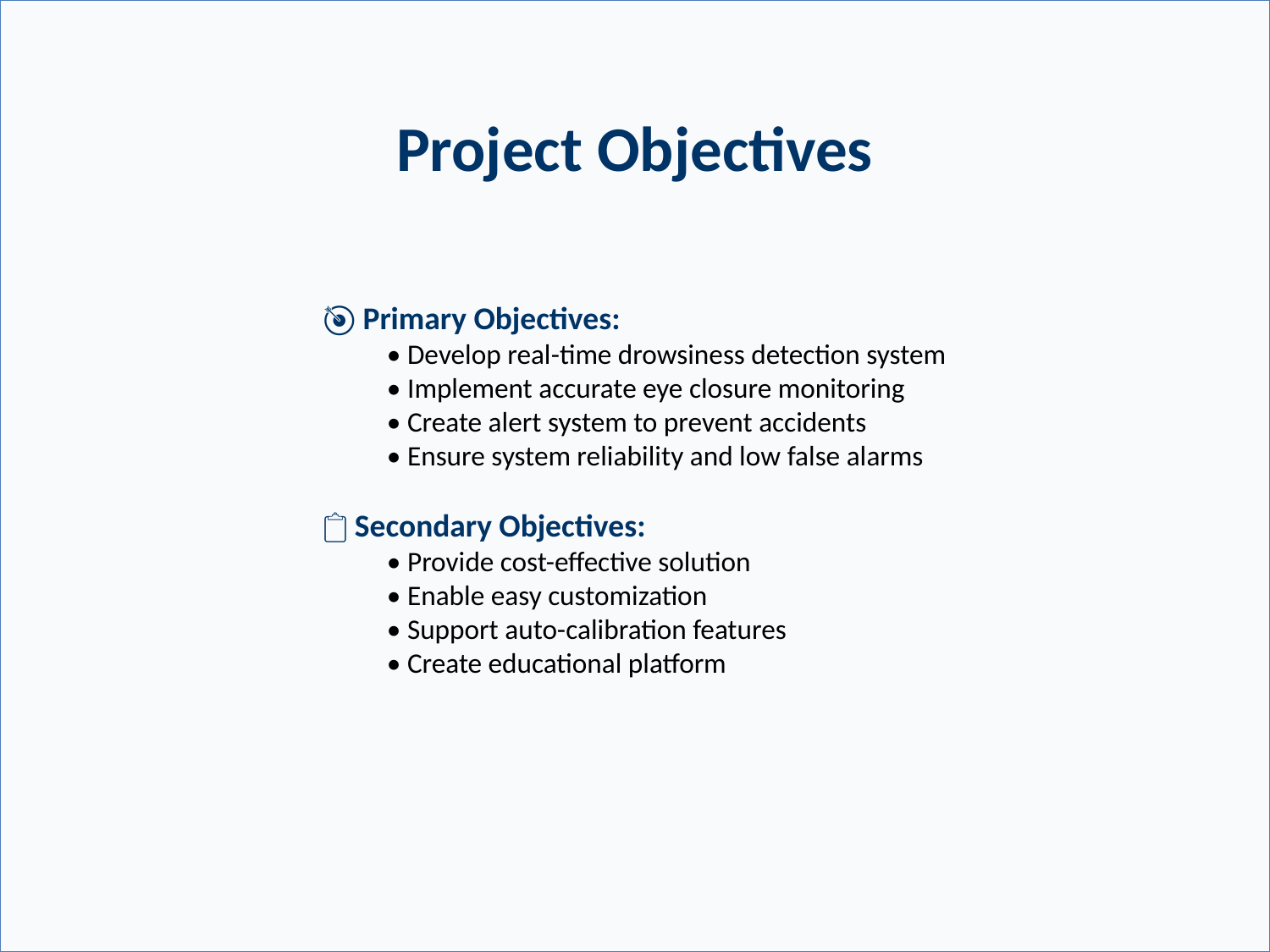

Project Objectives

🎯 Primary Objectives:
• Develop real-time drowsiness detection system
• Implement accurate eye closure monitoring
• Create alert system to prevent accidents
• Ensure system reliability and low false alarms

📋 Secondary Objectives:
• Provide cost-effective solution
• Enable easy customization
• Support auto-calibration features
• Create educational platform